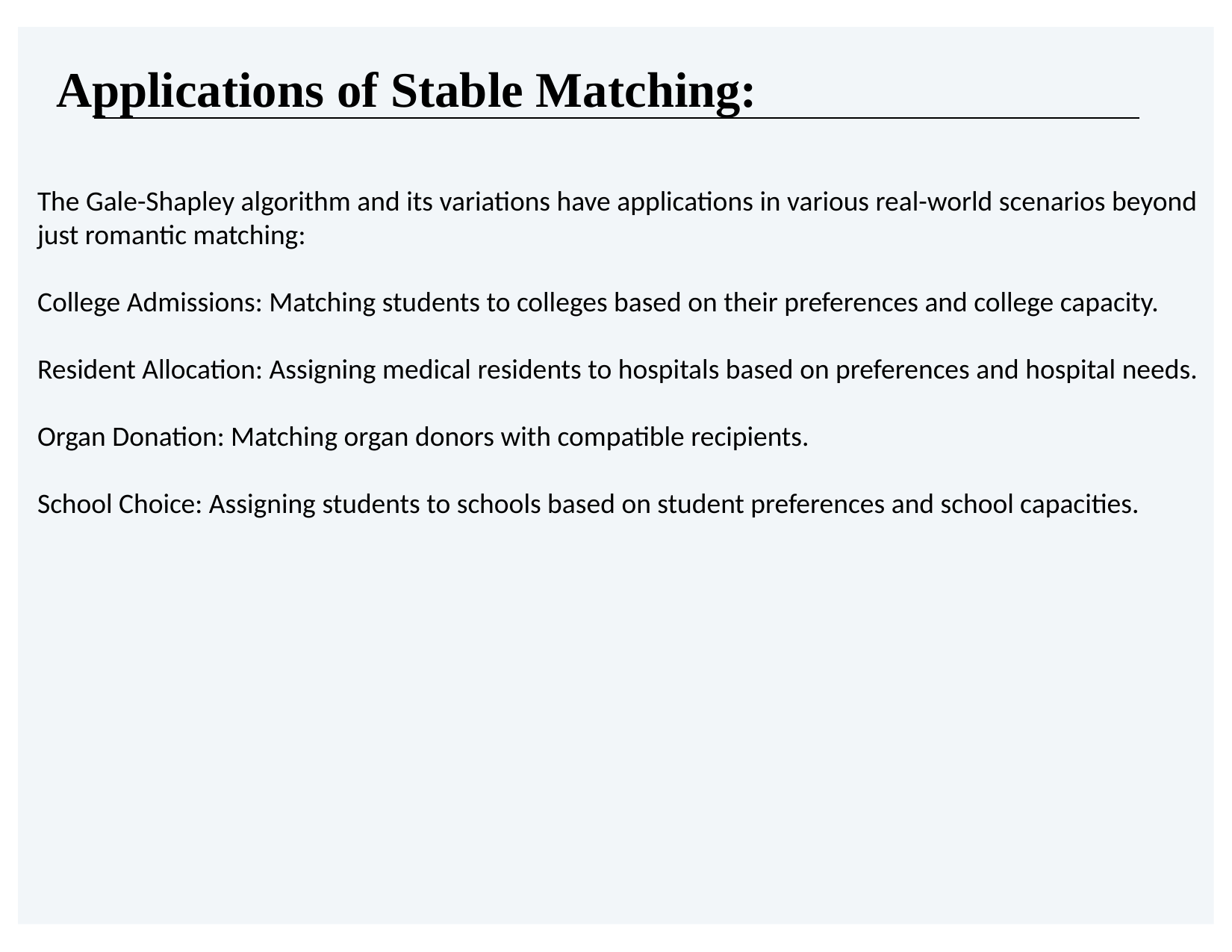

# Applications of Stable Matching:

The Gale-Shapley algorithm and its variations have applications in various real-world scenarios beyond just romantic matching:

College Admissions: Matching students to colleges based on their preferences and college capacity.

Resident Allocation: Assigning medical residents to hospitals based on preferences and hospital needs.

Organ Donation: Matching organ donors with compatible recipients.

School Choice: Assigning students to schools based on student preferences and school capacities.